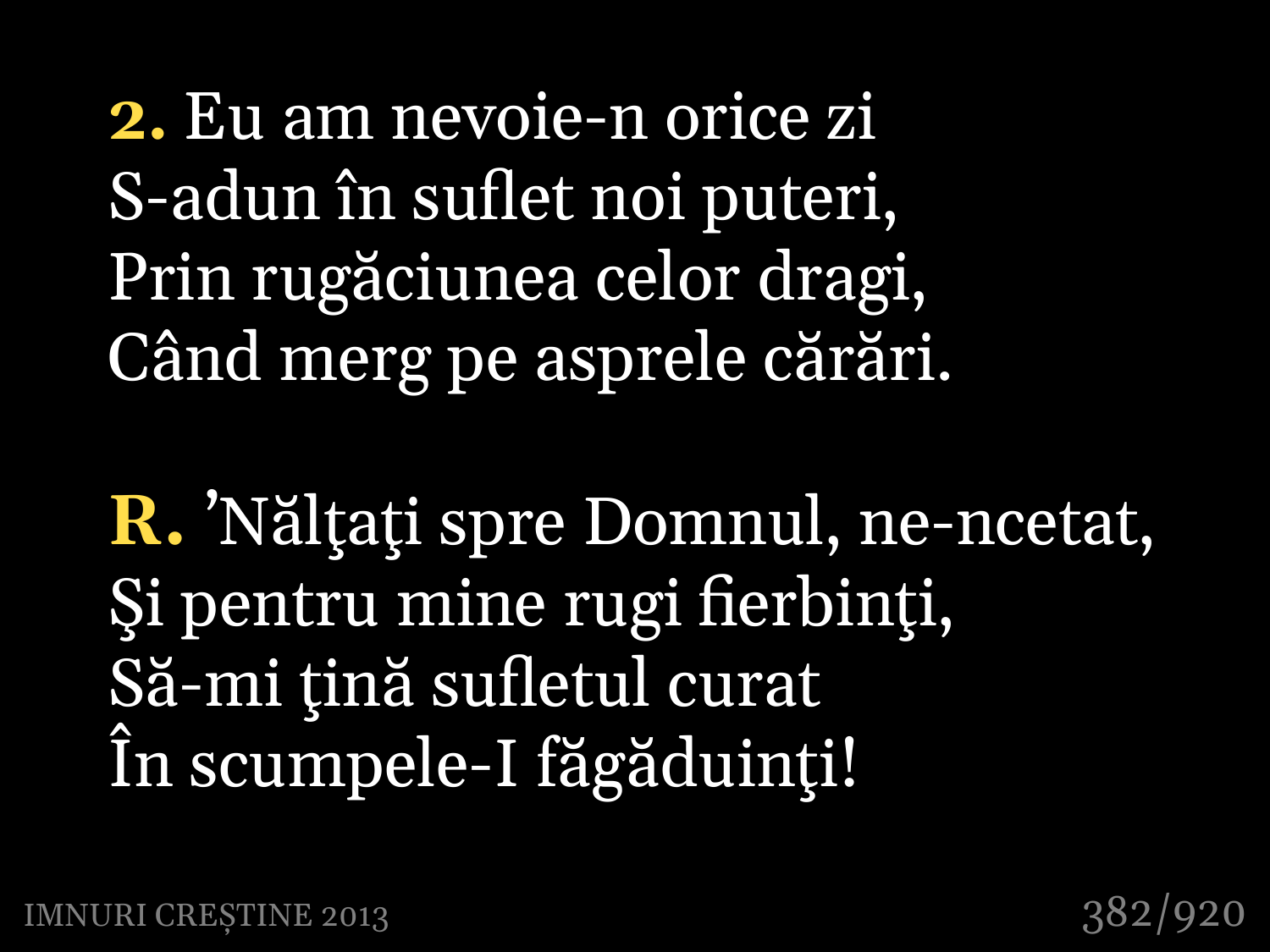

2. Eu am nevoie-n orice zi
S-adun în suflet noi puteri,
Prin rugăciunea celor dragi,
Când merg pe asprele cărări.

R. ’Nălţaţi spre Domnul, ne-ncetat,
Şi pentru mine rugi fierbinţi,
Să-mi ţină sufletul curat
În scumpele-I făgăduinţi!
382/920
IMNURI CREȘTINE 2013